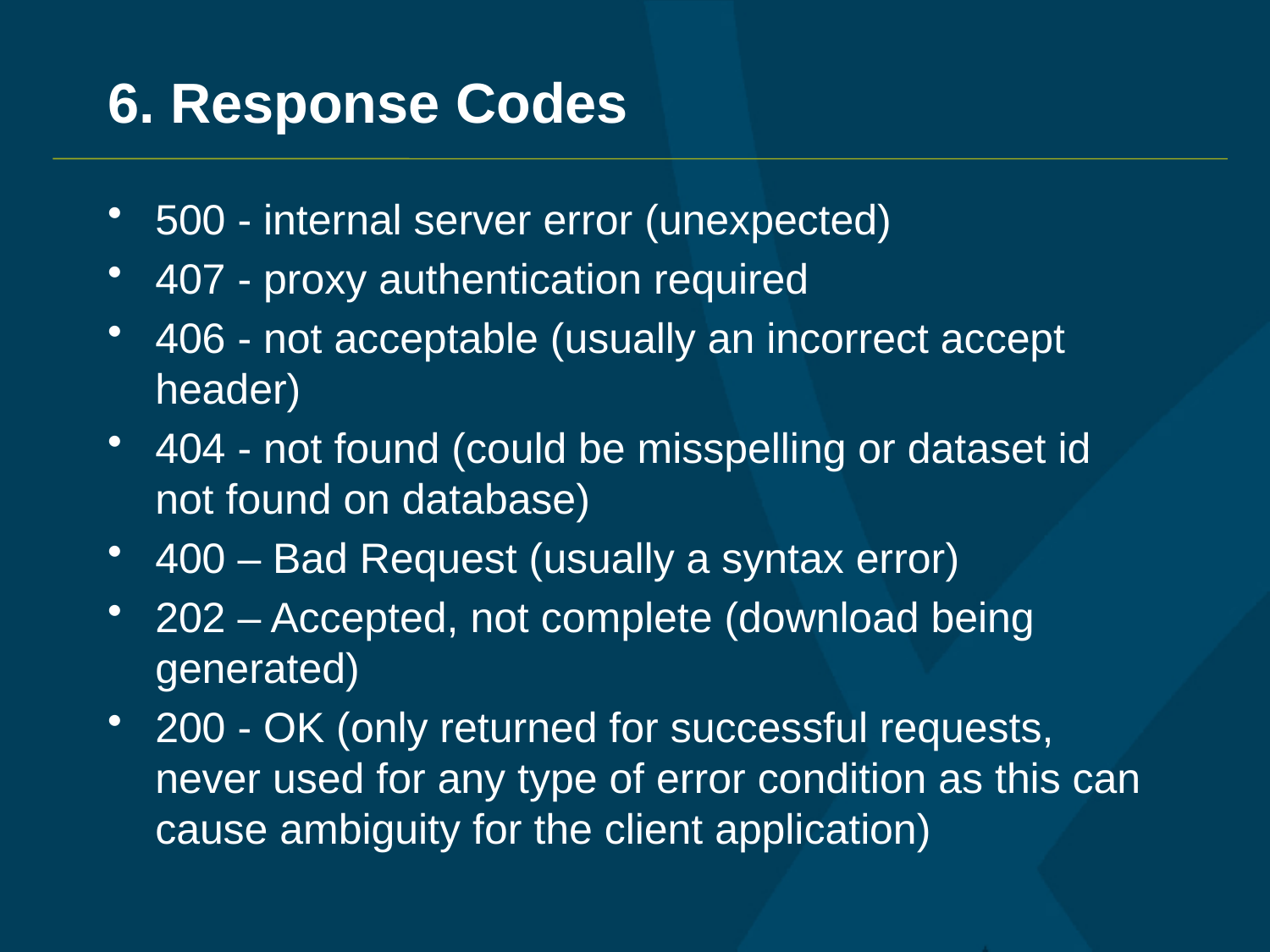

# 6. Response Codes
500 - internal server error (unexpected)
407 - proxy authentication required
406 - not acceptable (usually an incorrect accept header)
404 - not found (could be misspelling or dataset id not found on database)
400 – Bad Request (usually a syntax error)
202 – Accepted, not complete (download being generated)
200 - OK (only returned for successful requests, never used for any type of error condition as this can cause ambiguity for the client application)